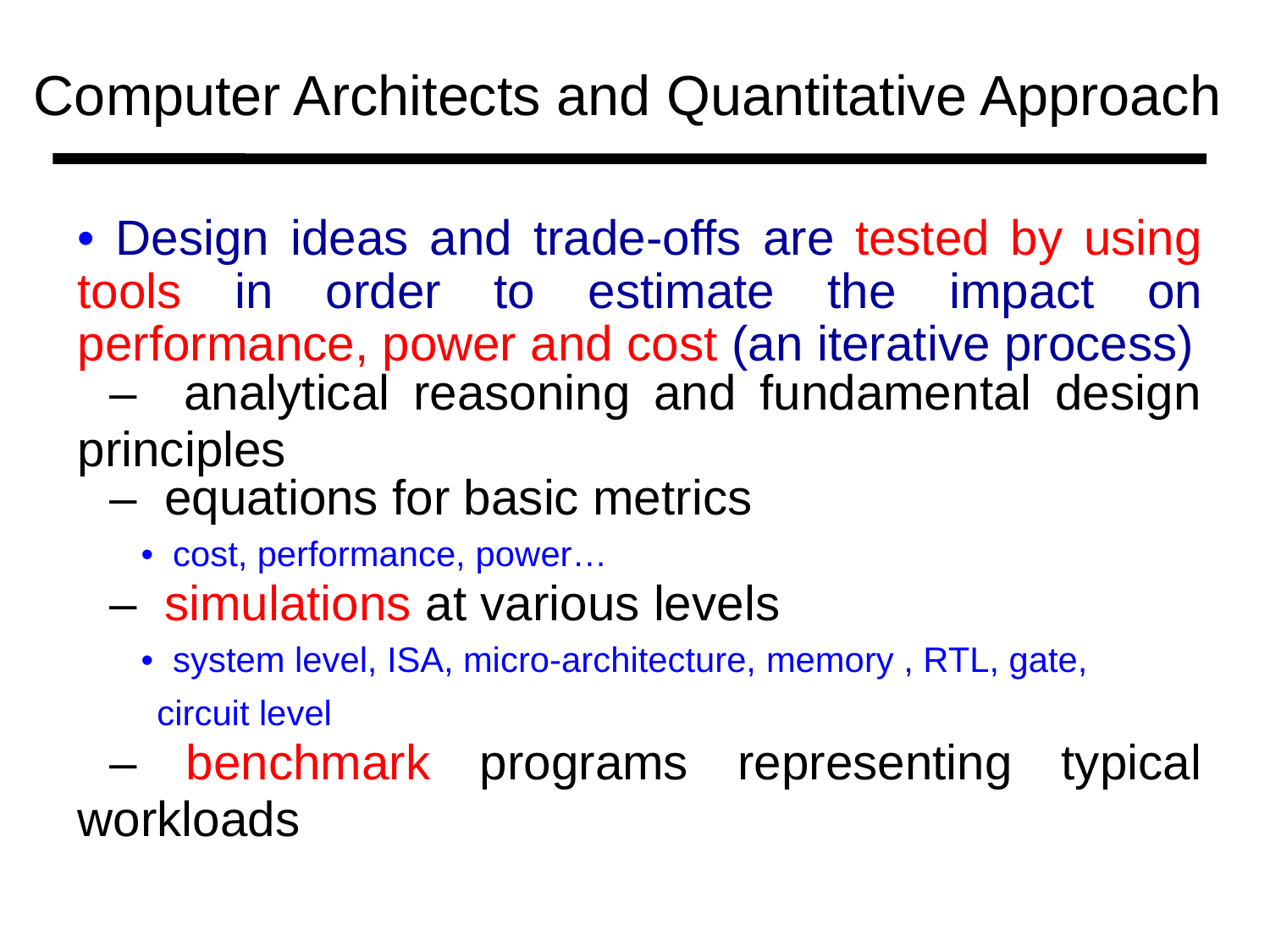

Computer Architects and Quantitative Approach

• Design ideas and trade-offs are tested by using tools in order to estimate the impact on performance, power and cost (an iterative process)
			–  analytical reasoning and fundamental design principles
			–  equations for basic metrics
				•  cost, performance, power…
			–  simulations at various levels
				•  system level, ISA, micro-architecture, memory , RTL, gate,
					circuit level
			– benchmark programs representing typical workloads